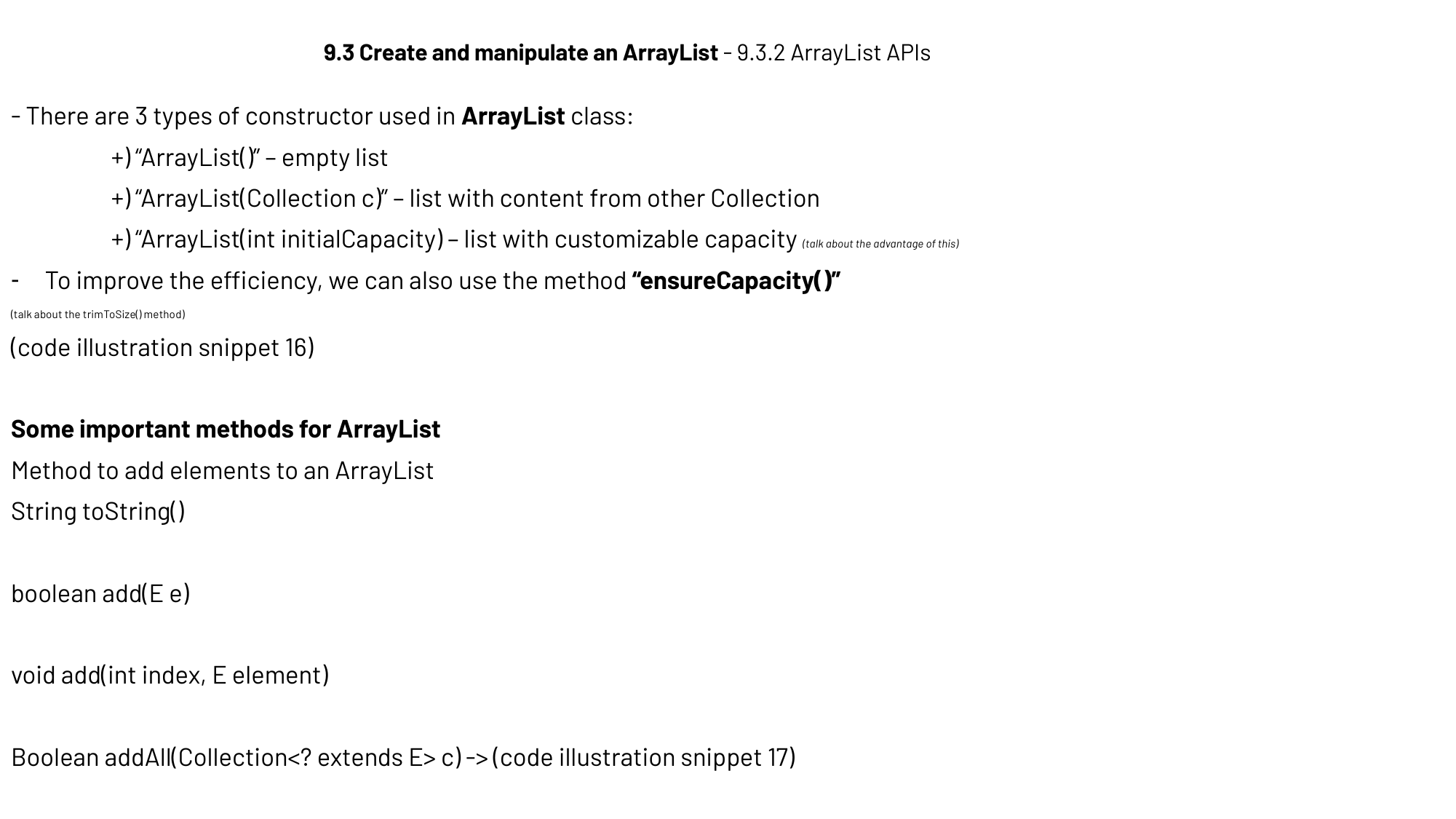

9.3 Create and manipulate an ArrayList - 9.3.2 ArrayList APIs
- There are 3 types of constructor used in ArrayList class:
	+) “ArrayList()” – empty list
	+) “ArrayList(Collection c)” – list with content from other Collection
	+) “ArrayList(int initialCapacity) – list with customizable capacity (talk about the advantage of this)
To improve the efficiency, we can also use the method “ensureCapacity()”
(talk about the trimToSize() method)
(code illustration snippet 16)

Some important methods for ArrayList
Method to add elements to an ArrayList
String toString()

boolean add(E e)

void add(int index, E element)

Boolean addAll(Collection<? extends E> c) -> (code illustration snippet 17)